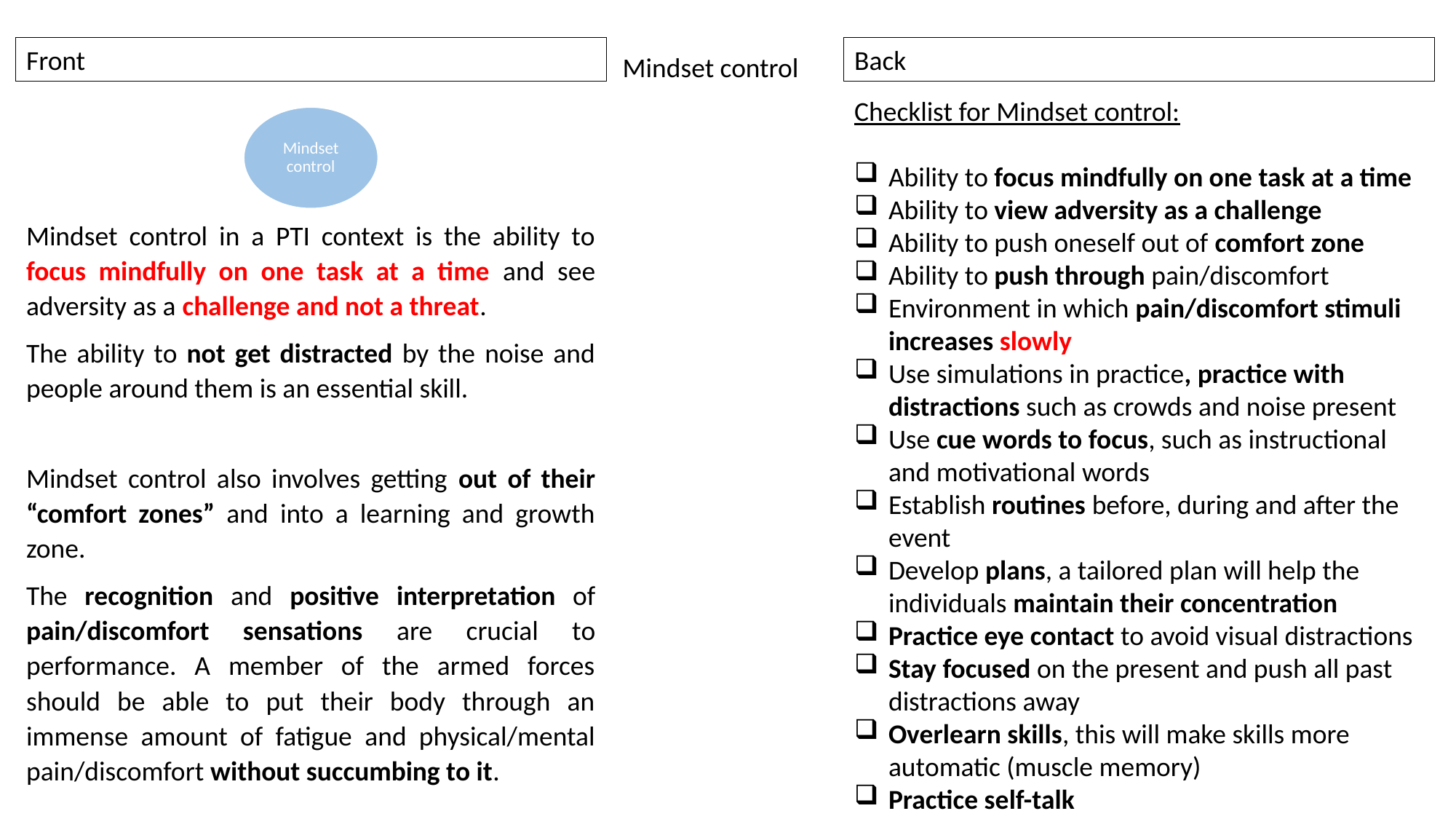

# Mindset control
Front
Back
Checklist for Mindset control:

Ability to focus mindfully on one task at a time
Ability to view adversity as a challenge
Ability to push oneself out of comfort zone
Ability to push through pain/discomfort
Environment in which pain/discomfort stimuli increases slowly
Use simulations in practice, practice with distractions such as crowds and noise present
Use cue words to focus, such as instructional and motivational words
Establish routines before, during and after the event
Develop plans, a tailored plan will help the individuals maintain their concentration
Practice eye contact to avoid visual distractions
Stay focused on the present and push all past distractions away
Overlearn skills, this will make skills more automatic (muscle memory)
Practice self-talk

Mindset control
Mindset control in a PTI context is the ability to focus mindfully on one task at a time and see adversity as a challenge and not a threat.
The ability to not get distracted by the noise and people around them is an essential skill.
Mindset control also involves getting out of their “comfort zones” and into a learning and growth zone.
The recognition and positive interpretation of pain/discomfort sensations are crucial to performance. A member of the armed forces should be able to put their body through an immense amount of fatigue and physical/mental pain/discomfort without succumbing to it.